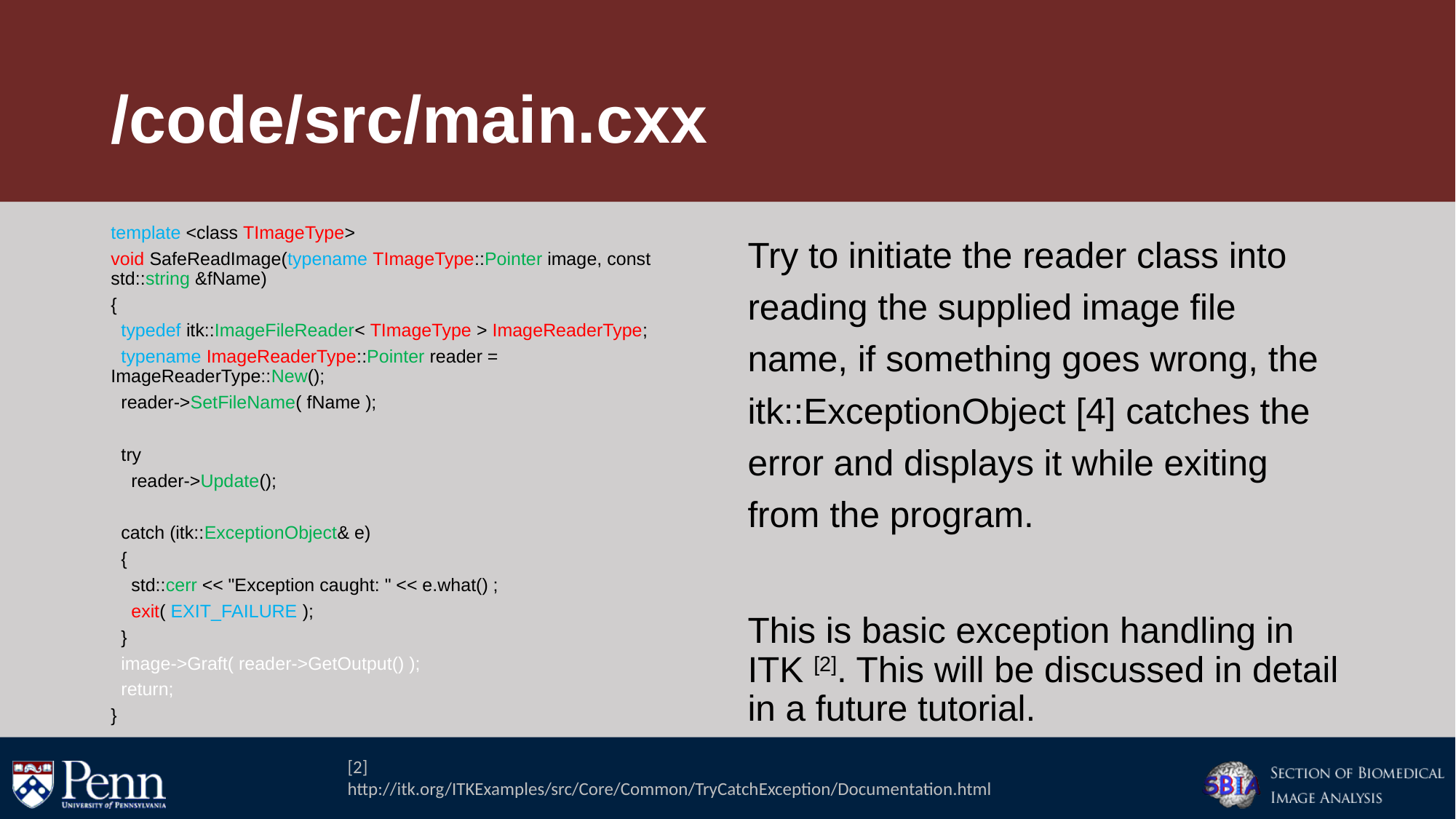

# /code/src/main.cxx
template <class TImageType>
void SafeReadImage(typename TImageType::Pointer image, const std::string &fName)
{
  typedef itk::ImageFileReader< TImageType > ImageReaderType;
  typename ImageReaderType::Pointer reader = ImageReaderType::New();
  reader->SetFileName( fName );

  try
    reader->Update();

  catch (itk::ExceptionObject& e)
  {
    std::cerr << "Exception caught: " << e.what() ;
    exit( EXIT_FAILURE );
  }
  image->Graft( reader->GetOutput() );
  return;
}
Try to initiate the reader class into reading the supplied image file name, if something goes wrong, the itk::ExceptionObject [4] catches the error and displays it while exiting from the program.

This is basic exception handling in ITK [2]. This will be discussed in detail in a future tutorial.

[2] http://itk.org/ITKExamples/src/Core/Common/TryCatchException/Documentation.html